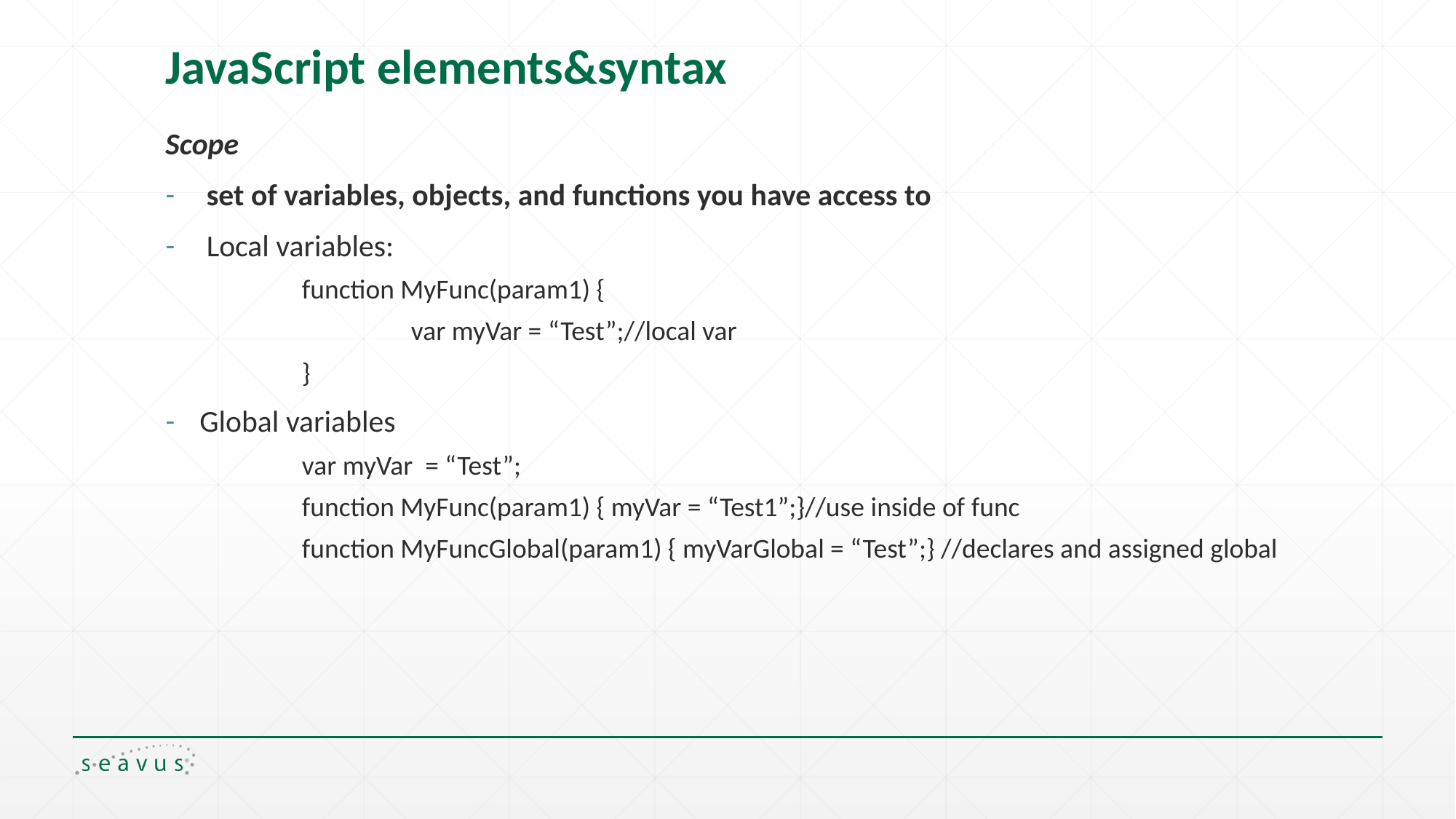

# JavaScript elements&syntax
Scope
set of variables, objects, and functions you have access to
Local variables:
	function MyFunc(param1) {
		var myVar = “Test”;//local var
	}
Global variables
	var myVar  = “Test”;
	function MyFunc(param1) { myVar = “Test1”;}//use inside of func
	function MyFuncGlobal(param1) { myVarGlobal = “Test”;} //declares and assigned global